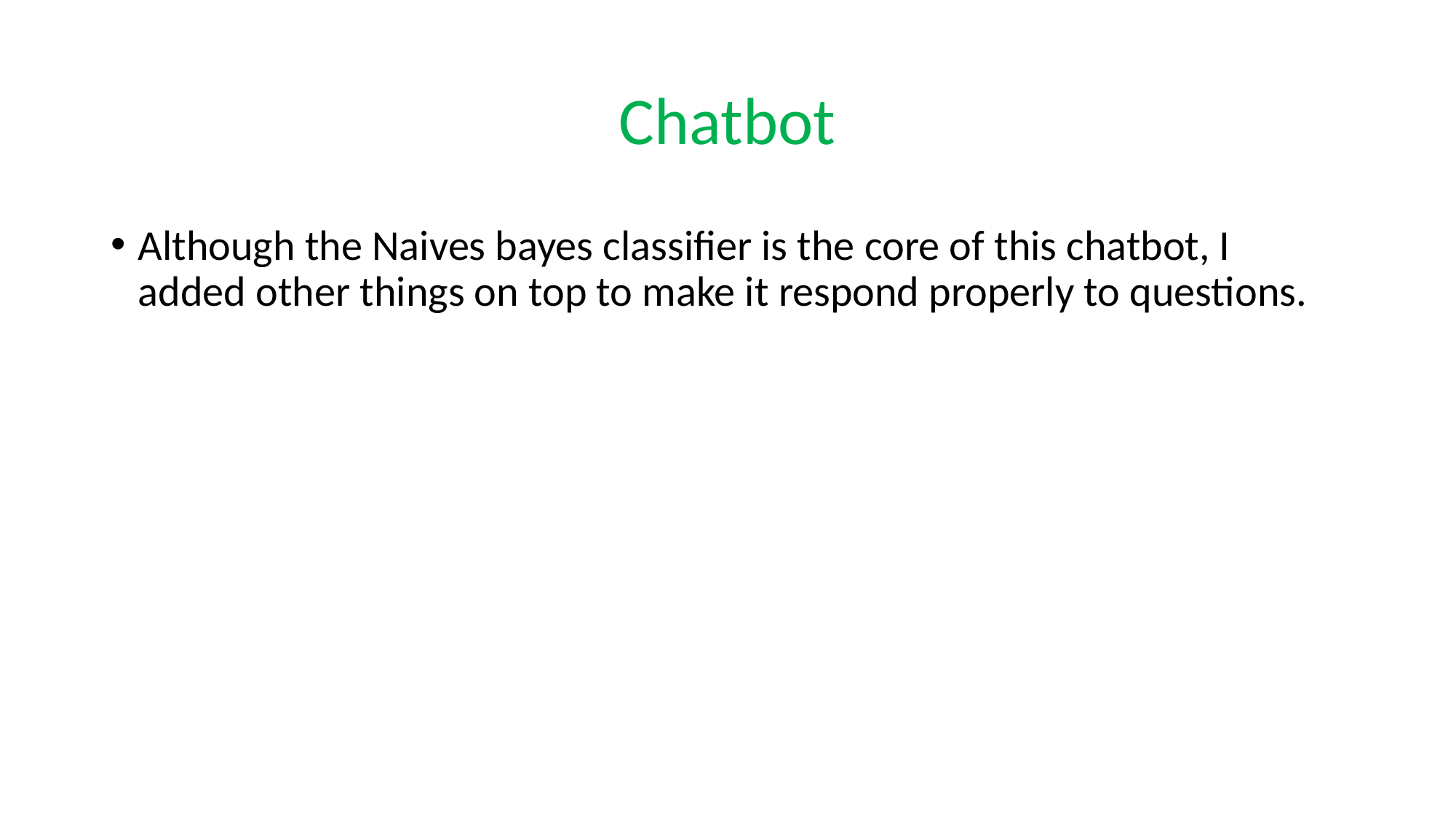

# Chatbot
Although the Naives bayes classifier is the core of this chatbot, I added other things on top to make it respond properly to questions.